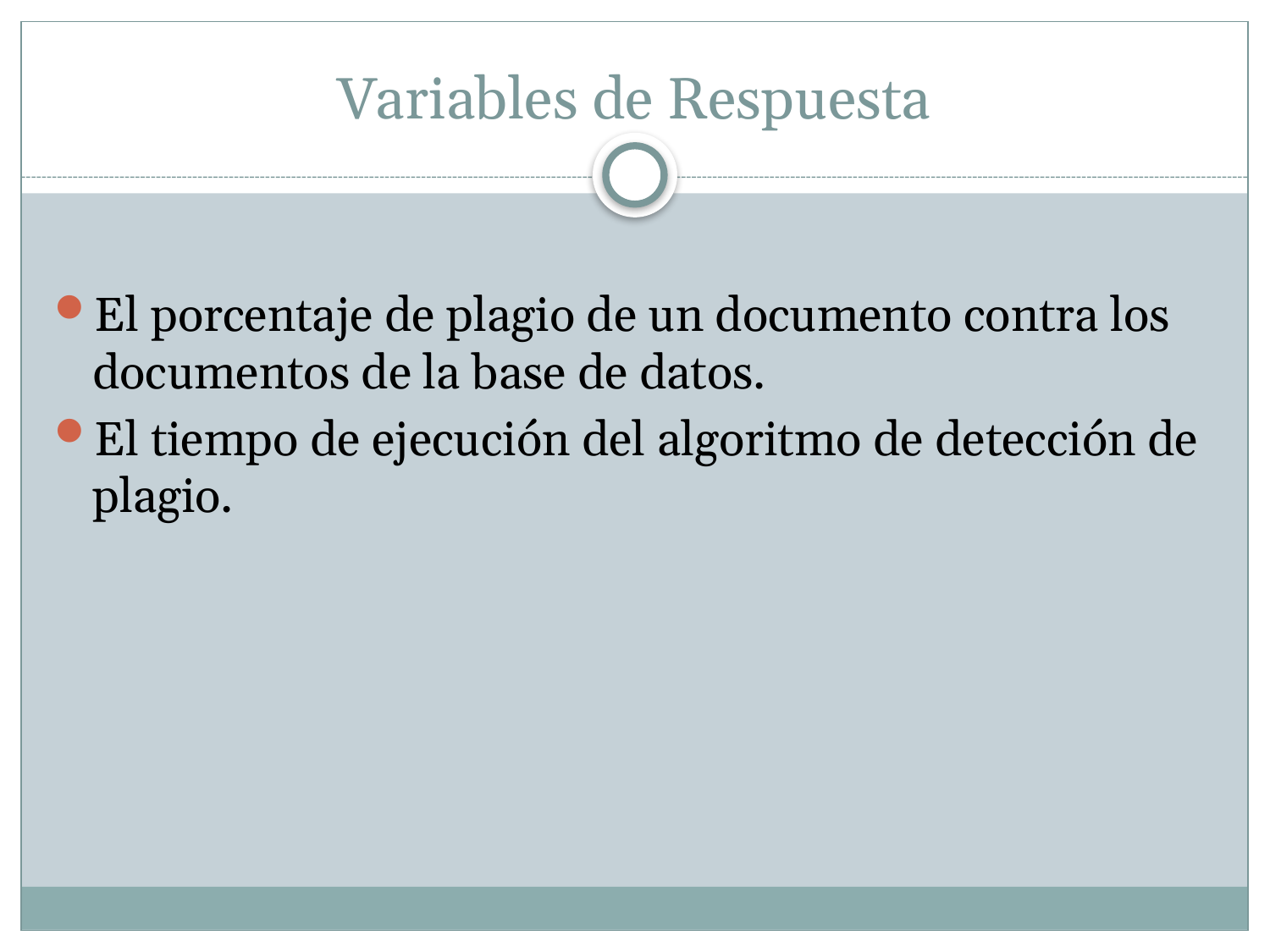

# Variables de Respuesta
El porcentaje de plagio de un documento contra los documentos de la base de datos.
El tiempo de ejecución del algoritmo de detección de plagio.